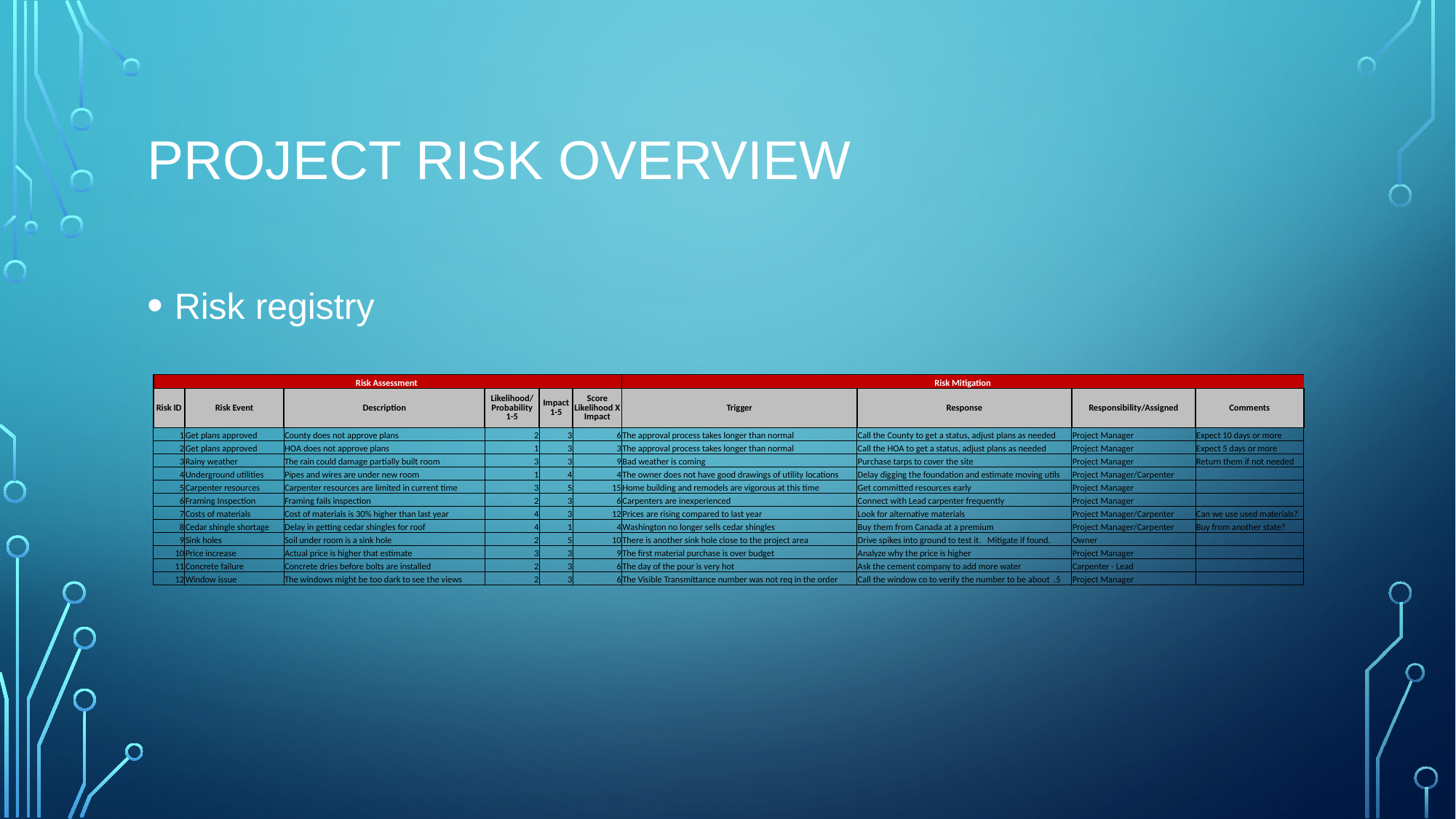

# Project Risk Overview
Risk registry

| Risk Assessment |  |  |  |  |  | Risk Mitigation |  |  |  |
| --- | --- | --- | --- | --- | --- | --- | --- | --- | --- |
| Risk ID | Risk Event | Description | Likelihood/ Probability 1-5 | Impact 1-5 | Score Likelihood X Impact | Trigger | Response | Responsibility/Assigned | Comments |
| 1 | Get plans approved | County does not approve plans | 2 | 3 | 6 | The approval process takes longer than normal | Call the County to get a status, adjust plans as needed | Project Manager | Expect 10 days or more |
| 2 | Get plans approved | HOA does not approve plans | 1 | 3 | 3 | The approval process takes longer than normal | Call the HOA to get a status, adjust plans as needed | Project Manager | Expect 5 days or more |
| 3 | Rainy weather | The rain could damage partially built room | 3 | 3 | 9 | Bad weather is coming | Purchase tarps to cover the site | Project Manager | Return them if not needed |
| 4 | Underground utilities | Pipes and wires are under new room | 1 | 4 | 4 | The owner does not have good drawings of utility locations | Delay digging the foundation and estimate moving utils | Project Manager/Carpenter |  |
| 5 | Carpenter resources | Carpenter resources are limited in current time | 3 | 5 | 15 | Home building and remodels are vigorous at this time | Get committed resources early | Project Manager |  |
| 6 | Framing Inspection | Framing fails inspection | 2 | 3 | 6 | Carpenters are inexperienced | Connect with Lead carpenter frequently | Project Manager |  |
| 7 | Costs of materials | Cost of materials is 30% higher than last year | 4 | 3 | 12 | Prices are rising compared to last year | Look for alternative materials | Project Manager/Carpenter | Can we use used materials? |
| 8 | Cedar shingle shortage | Delay in getting cedar shingles for roof | 4 | 1 | 4 | Washington no longer sells cedar shingles | Buy them from Canada at a premium | Project Manager/Carpenter | Buy from another state? |
| 9 | Sink holes | Soil under room is a sink hole | 2 | 5 | 10 | There is another sink hole close to the project area | Drive spikes into ground to test it. Mitigate if found. | Owner |  |
| 10 | Price increase | Actual price is higher that estimate | 3 | 3 | 9 | The first material purchase is over budget | Analyze why the price is higher | Project Manager |  |
| 11 | Concrete failure | Concrete dries before bolts are installed | 2 | 3 | 6 | The day of the pour is very hot | Ask the cement company to add more water | Carpenter - Lead |  |
| 12 | Window issue | The windows might be too dark to see the views | 2 | 3 | 6 | The Visible Transmittance number was not req in the order | Call the window co to verify the number to be about .5 | Project Manager |  |